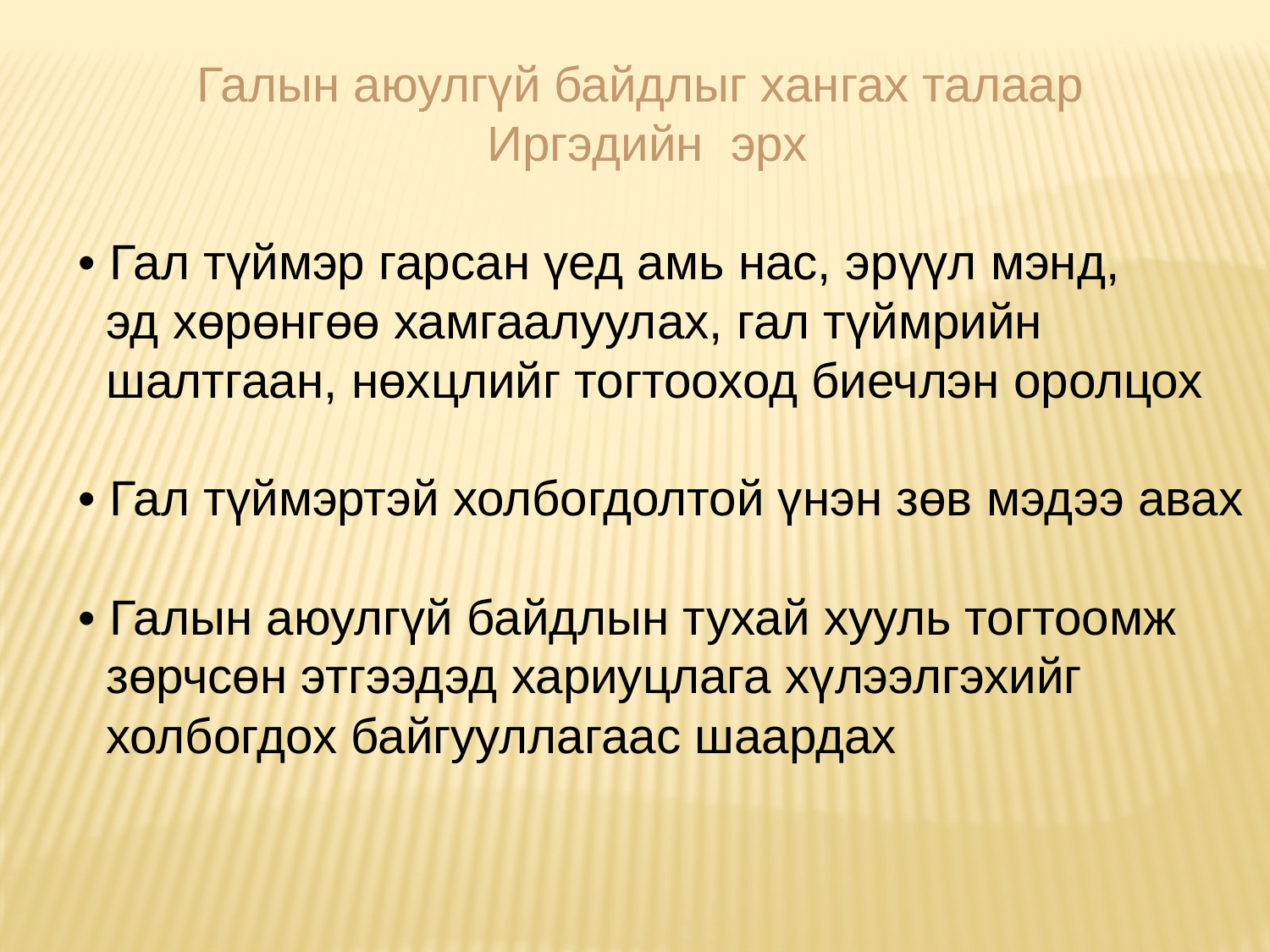

Галын аюулгүй байдлыг хангах талаар
Иргэдийн  эрх

   • Гал түймэр гарсан үед амь нас, эрүүл мэнд,
     эд хөрөнгөө хамгаалуулах, гал түймрийн
     шалтгаан, нөхцлийг тогтооход биечлэн оролцох

   • Гал түймэртэй холбогдолтой үнэн зөв мэдээ авах

   • Галын аюулгүй байдлын тухай хууль тогтоомж
     зөрчсөн этгээдэд хариуцлага хүлээлгэхийг
     холбогдох байгууллагаас шаардах